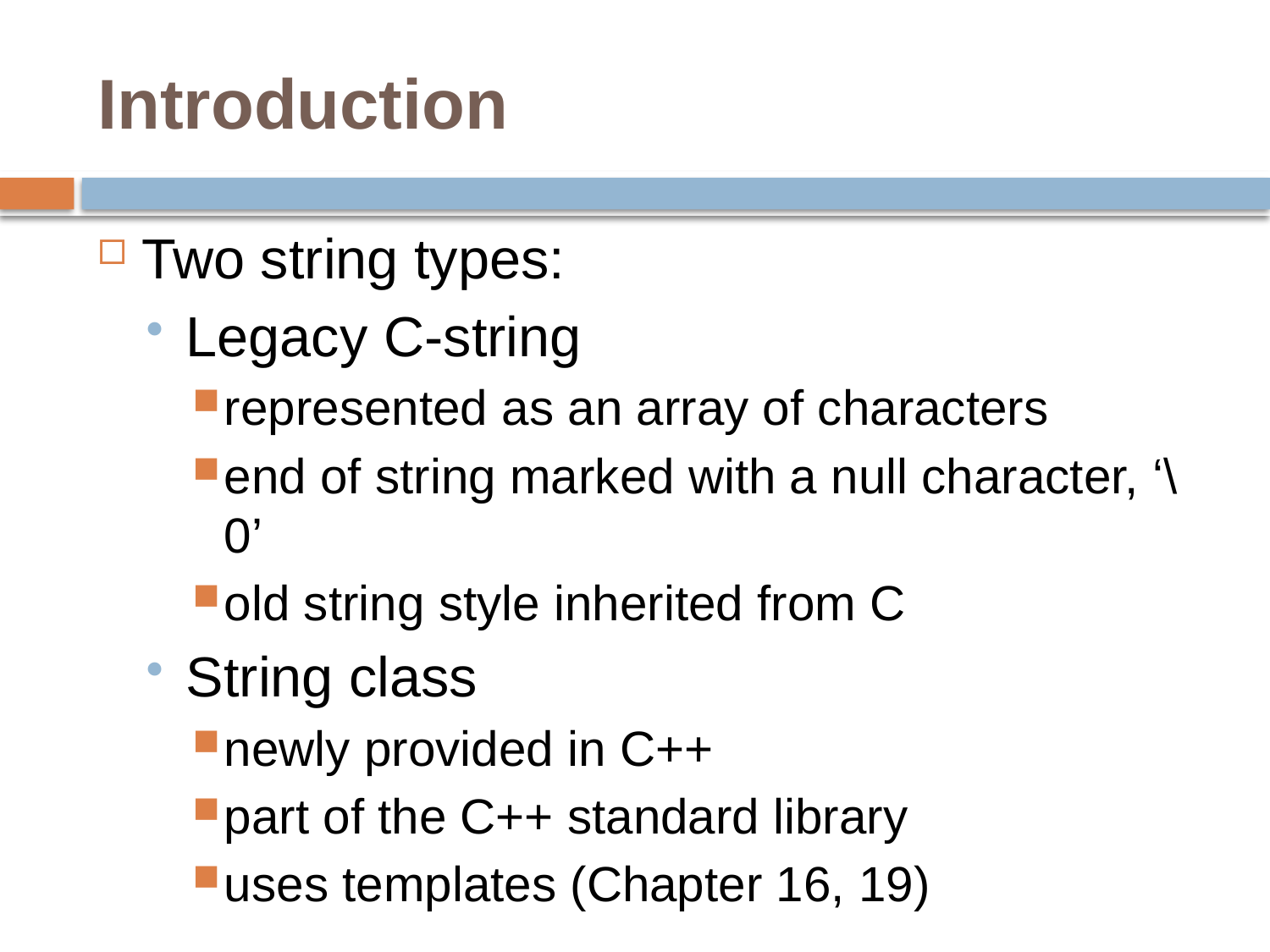

# Introduction
Two string types:
Legacy C-string
represented as an array of characters
end of string marked with a null character, ‘\0’
old string style inherited from C
String class
newly provided in C++
part of the C++ standard library
uses templates (Chapter 16, 19)